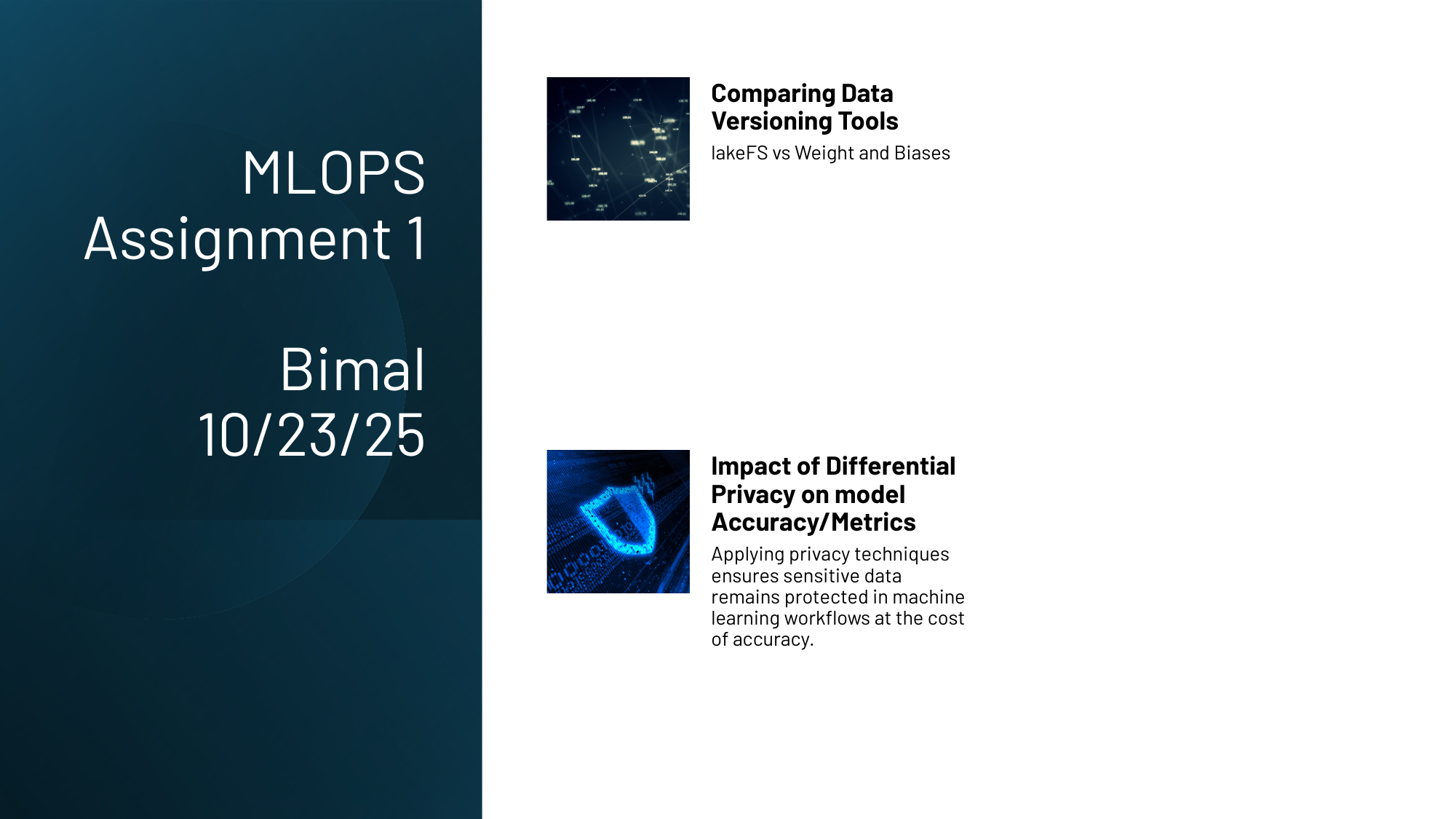

# MLOPS Assignment 1 Bimal 10/23/25
Comparing Data Versioning Tools
lakeFS vs Weight and Biases
Impact of Differential Privacy on model Accuracy/Metrics
Applying privacy techniques ensures sensitive data remains protected in machine learning workflows at the cost of accuracy.